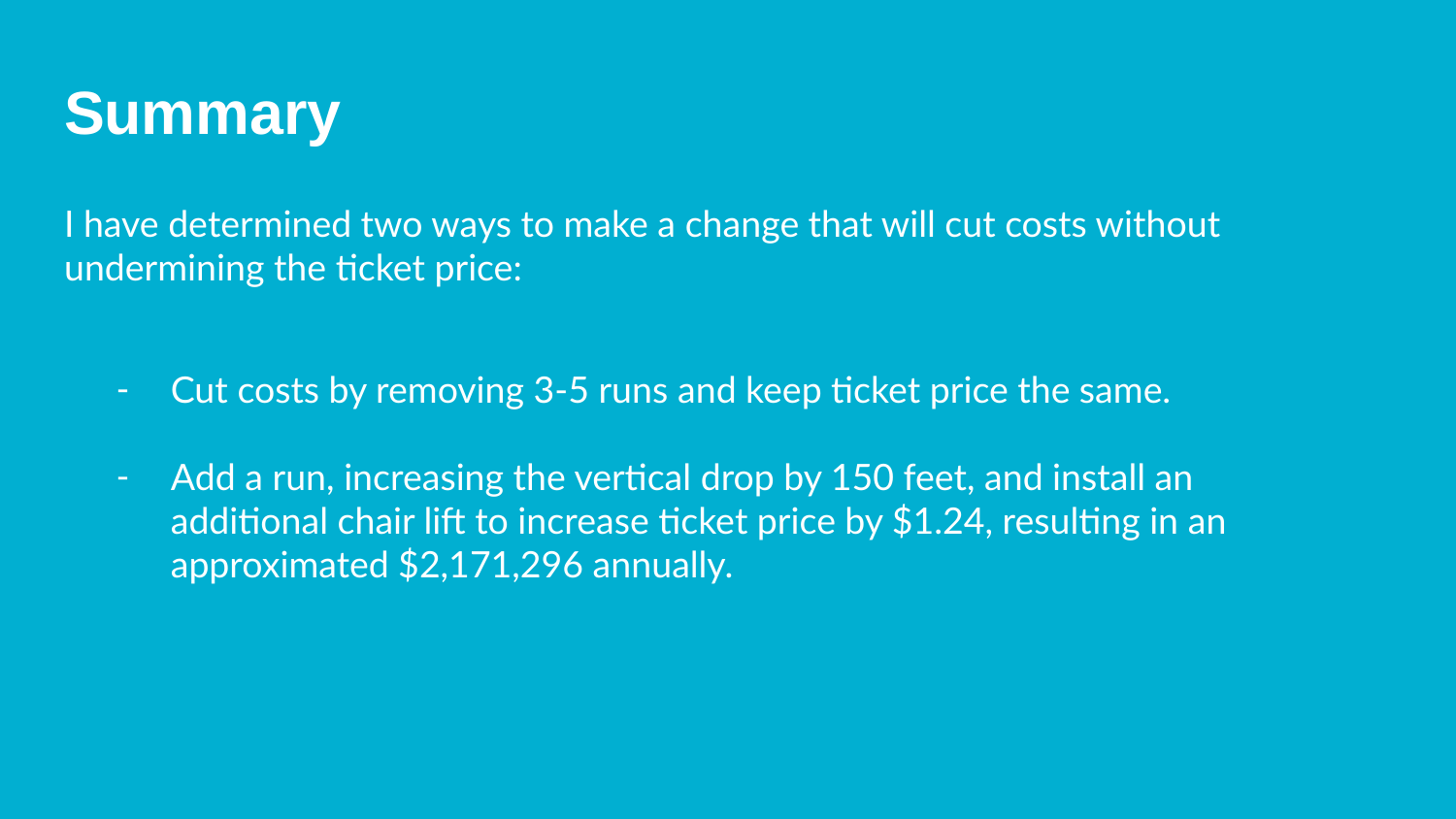

# Summary
I have determined two ways to make a change that will cut costs without undermining the ticket price:
Cut costs by removing 3-5 runs and keep ticket price the same.

Add a run, increasing the vertical drop by 150 feet, and install an additional chair lift to increase ticket price by $1.24, resulting in an approximated $2,171,296 annually.